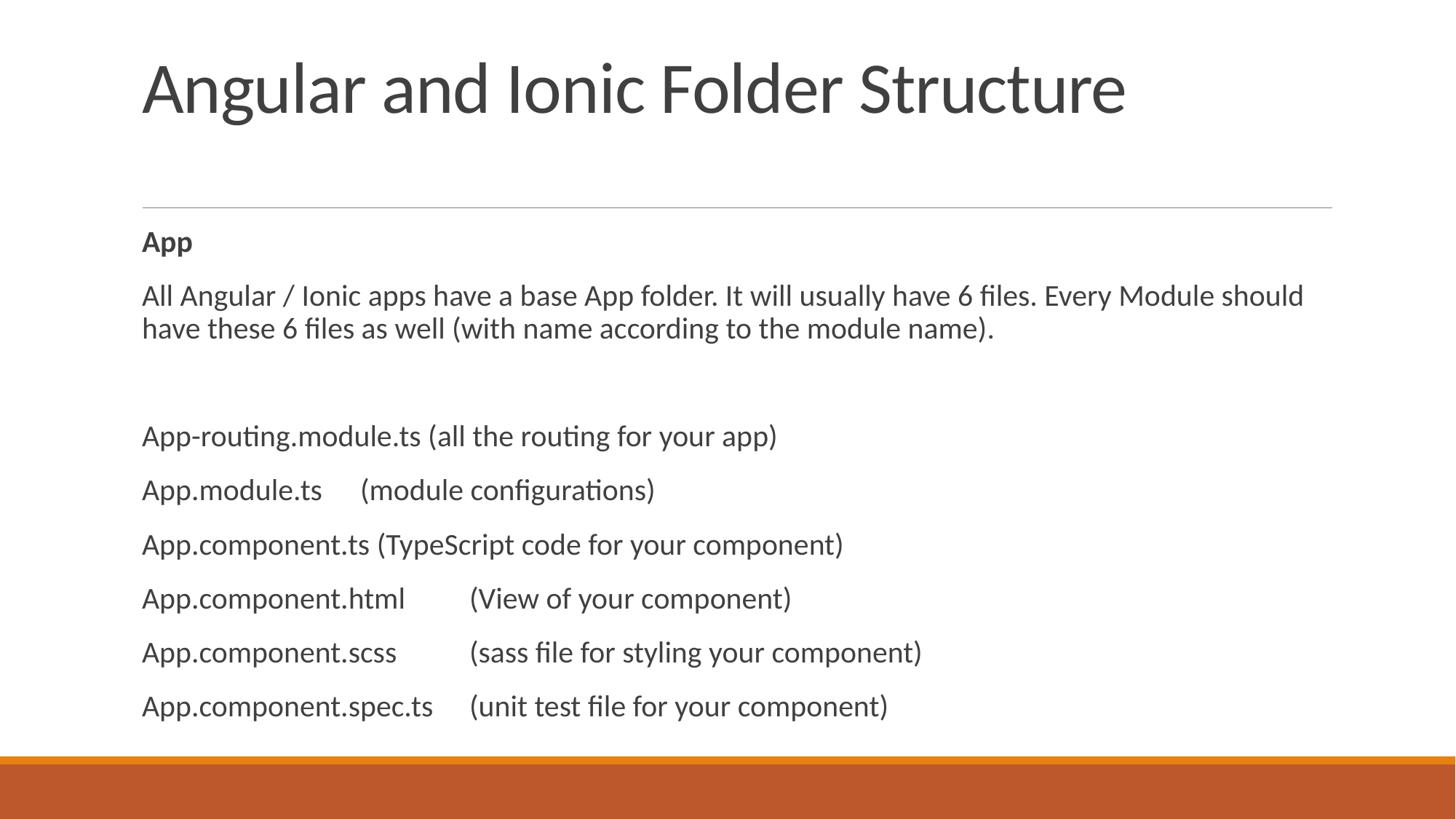

# Angular and Ionic Folder Structure
App
All Angular / Ionic apps have a base App folder. It will usually have 6 files. Every Module should have these 6 files as well (with name according to the module name).

App-routing.module.ts (all the routing for your app)
App.module.ts	(module configurations)
App.component.ts (TypeScript code for your component)
App.component.html	(View of your component)
App.component.scss	(sass file for styling your component)
App.component.spec.ts	(unit test file for your component)